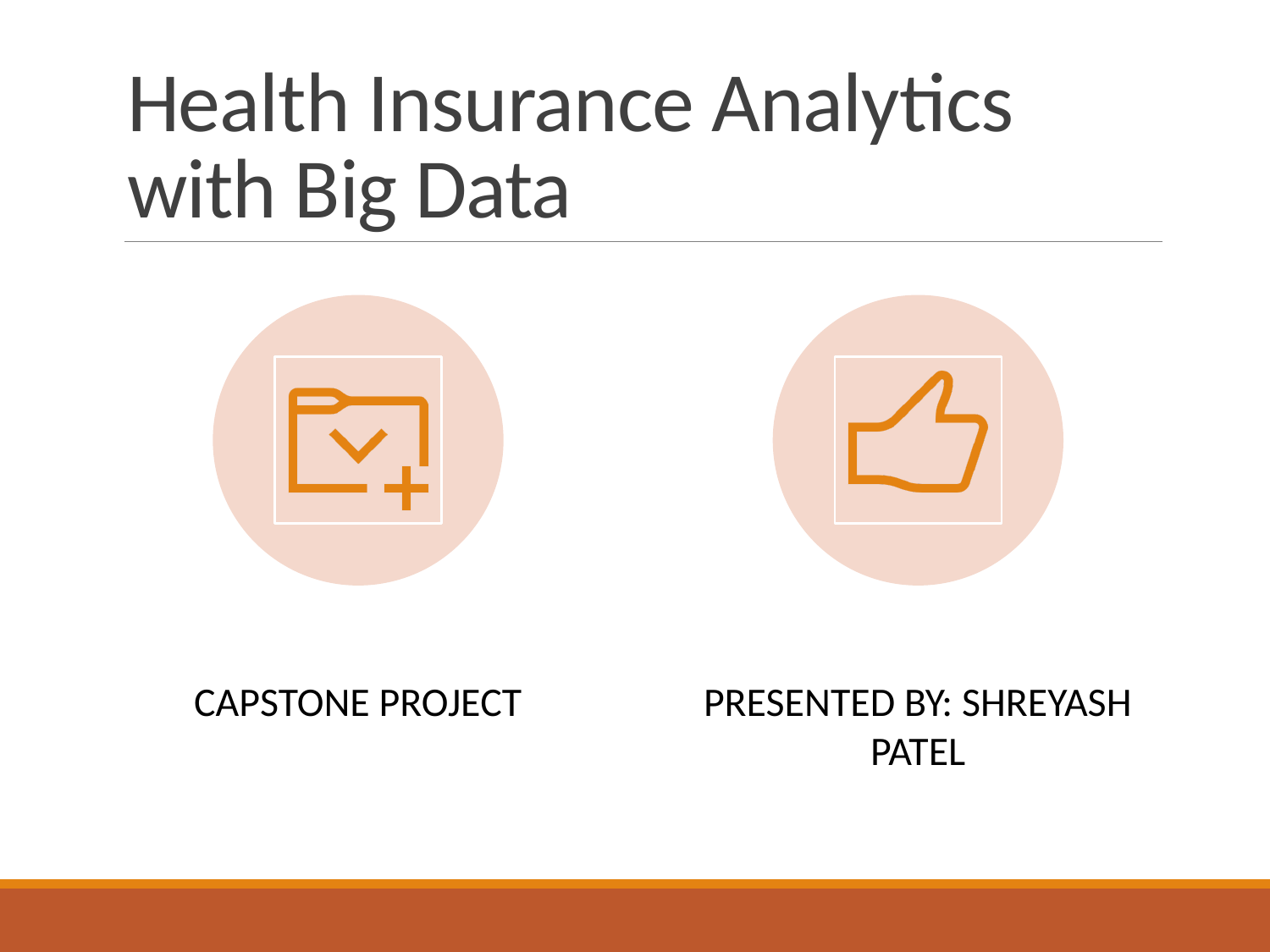

# Health Insurance Analytics with Big Data
Capstone Project
Presented by: Shreyash Patel